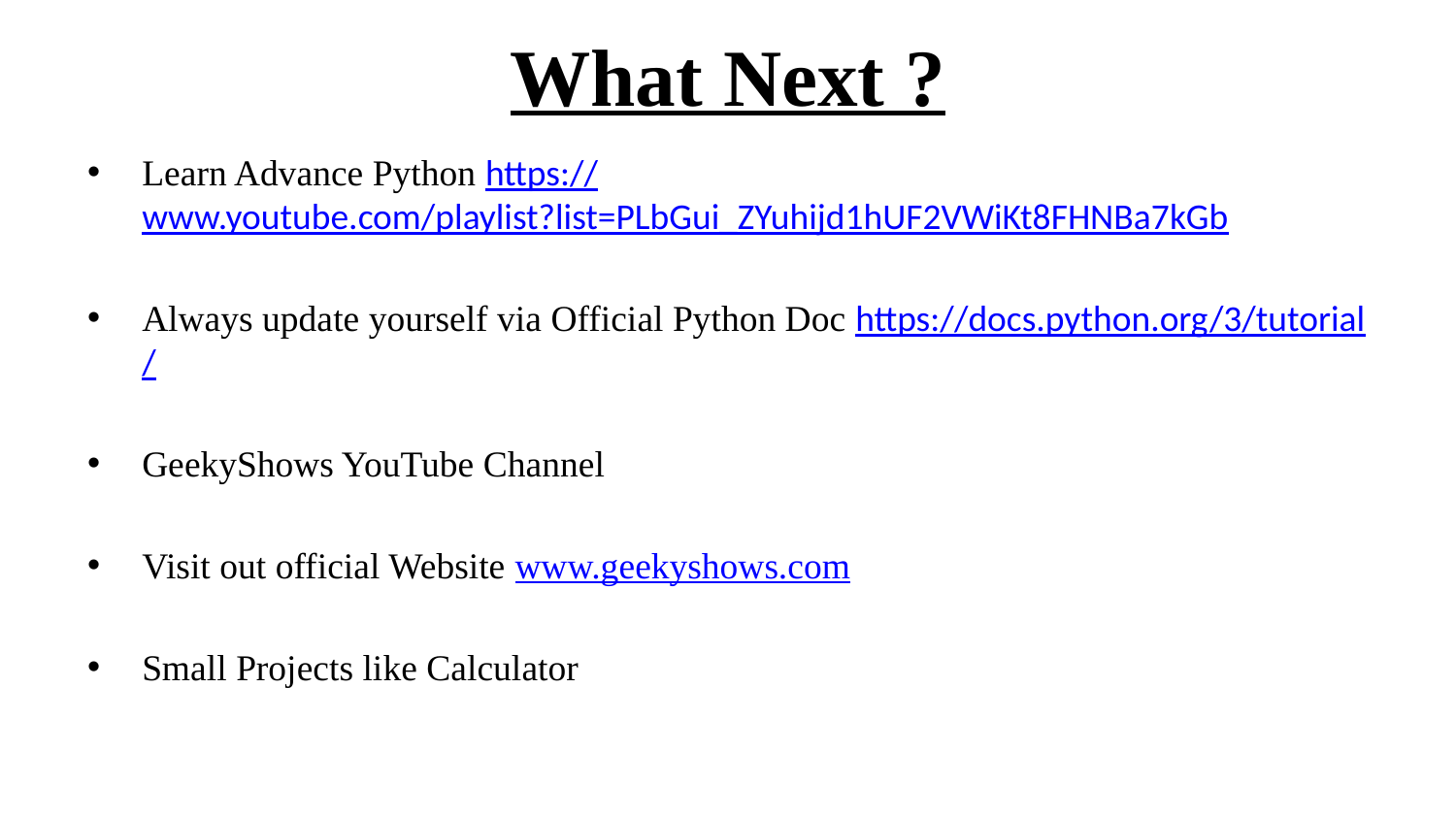

# What Next ?
Learn Advance Python https://www.youtube.com/playlist?list=PLbGui_ZYuhijd1hUF2VWiKt8FHNBa7kGb

Always update yourself via Official Python Doc https://docs.python.org/3/tutorial/

GeekyShows YouTube Channel

Visit out official Website www.geekyshows.com

Small Projects like Calculator